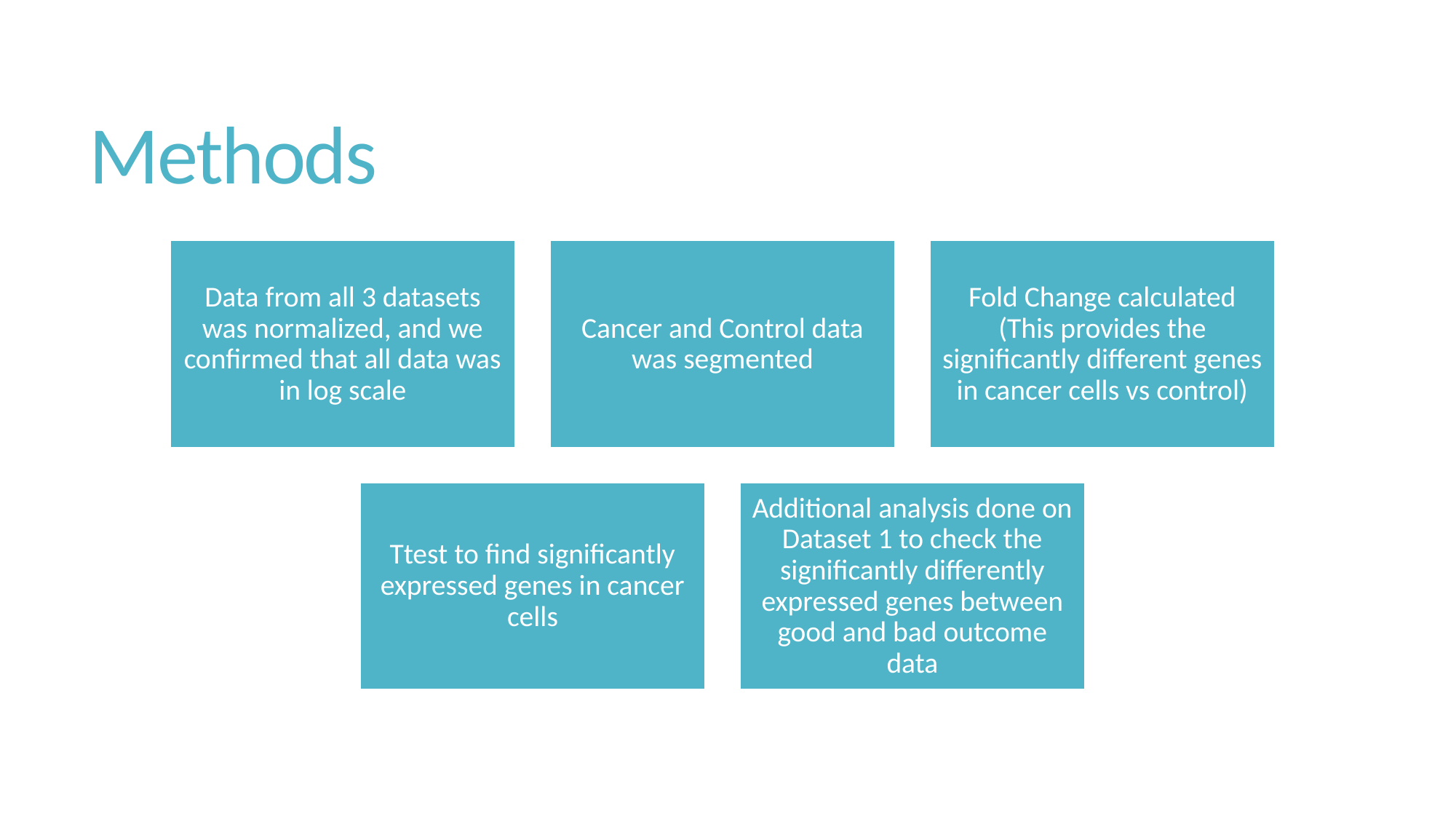

# Methods
Data from all 3 datasets was normalized, and we confirmed that all data was in log scale
Cancer and Control data was segmented
Fold Change calculated (This provides the significantly different genes in cancer cells vs control)
Ttest to find significantly expressed genes in cancer cells
Additional analysis done on Dataset 1 to check the significantly differently expressed genes between good and bad outcome data